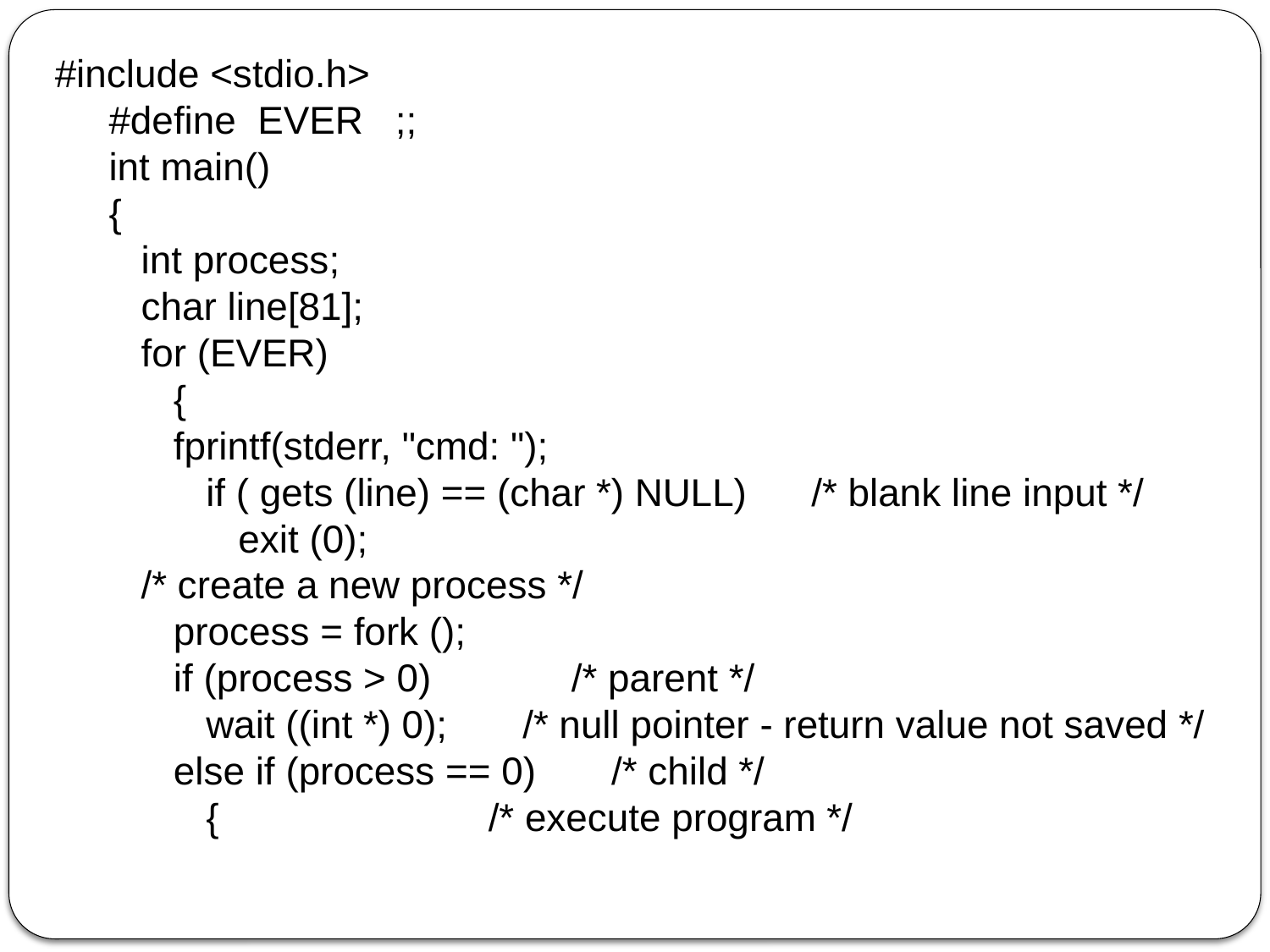

#include <stdio.h>
     #define  EVER   ;;
     int main()
     {
        int process;
        char line[81];
        for (EVER)
           {
           fprintf(stderr, "cmd: ");
              if ( gets (line) == (char *) NULL)      /* blank line input */
                 exit (0);
        /* create a new process */
           process = fork ();
           if (process > 0)             /* parent */
              wait ((int *) 0);       /* null pointer - return value not saved */
           else if (process == 0)       /* child */
              {                         /* execute program */